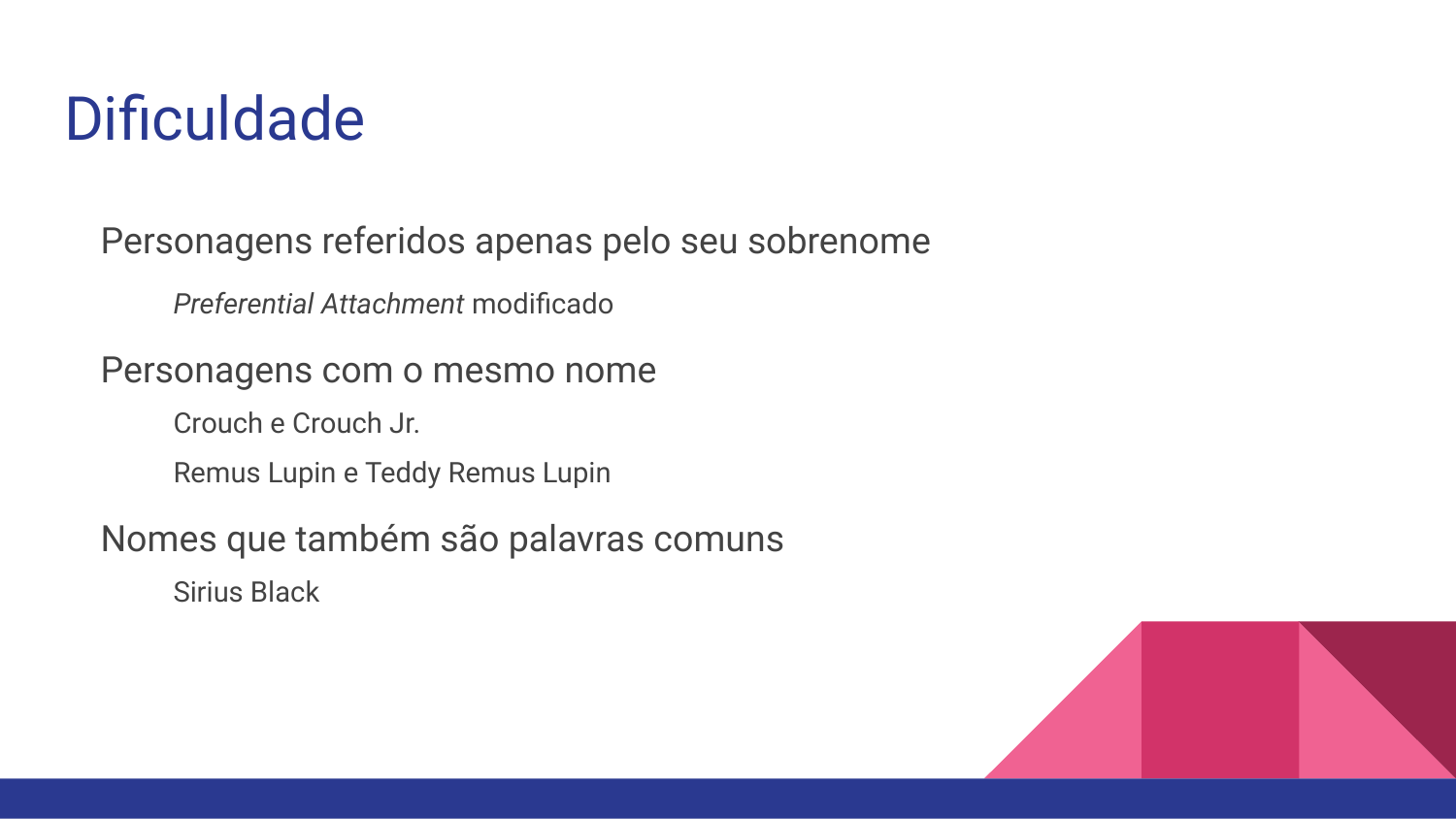

# Dificuldade
Personagens referidos apenas pelo seu sobrenome
Preferential Attachment modificado
Personagens com o mesmo nome
Crouch e Crouch Jr.
Remus Lupin e Teddy Remus Lupin
Nomes que também são palavras comuns
Sirius Black